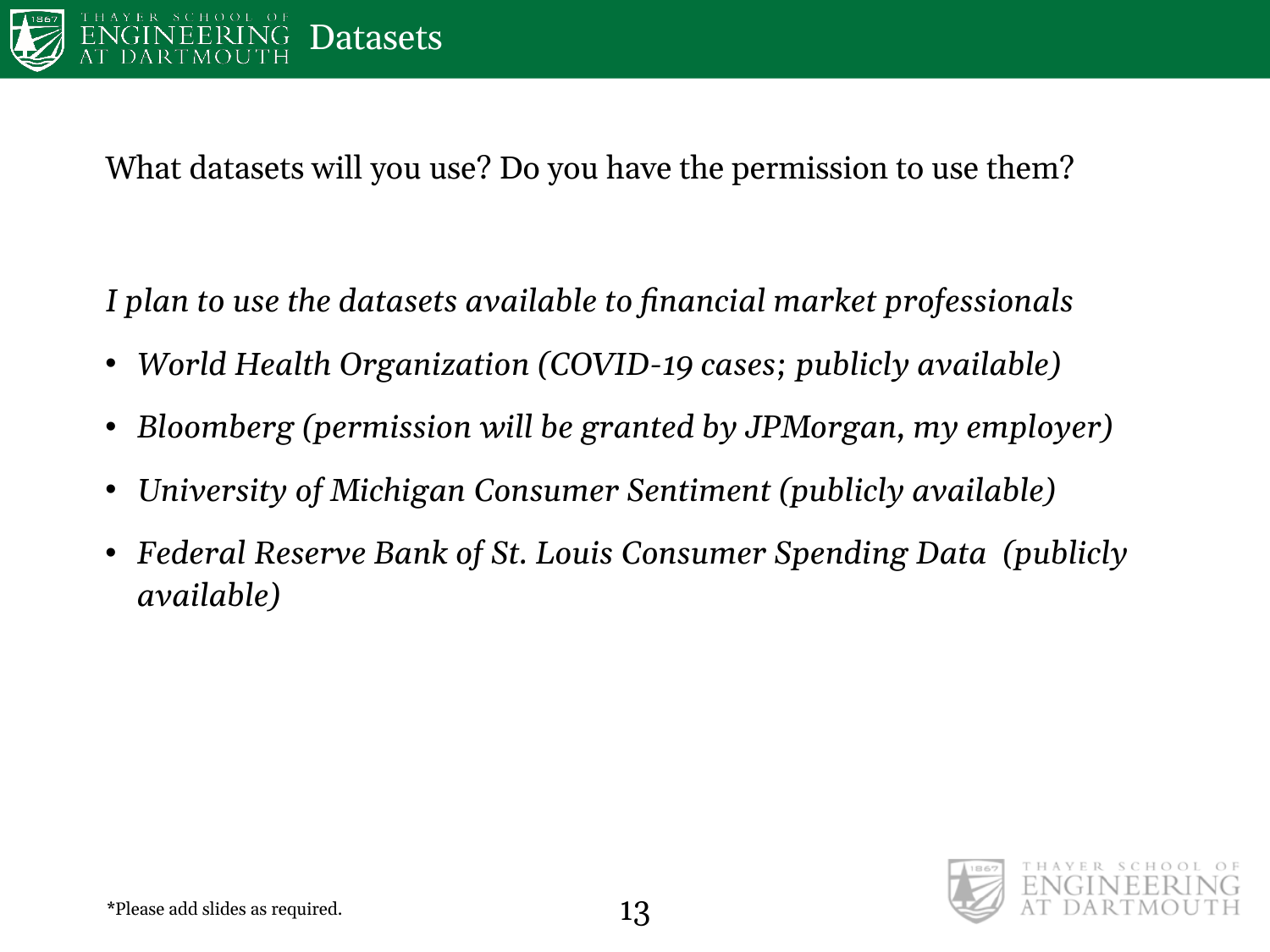

# Datasets
What datasets will you use? Do you have the permission to use them?
I plan to use the datasets available to financial market professionals
World Health Organization (COVID-19 cases; publicly available)
Bloomberg (permission will be granted by JPMorgan, my employer)
University of Michigan Consumer Sentiment (publicly available)
Federal Reserve Bank of St. Louis Consumer Spending Data  (publicly available)

13
*Please add slides as required.